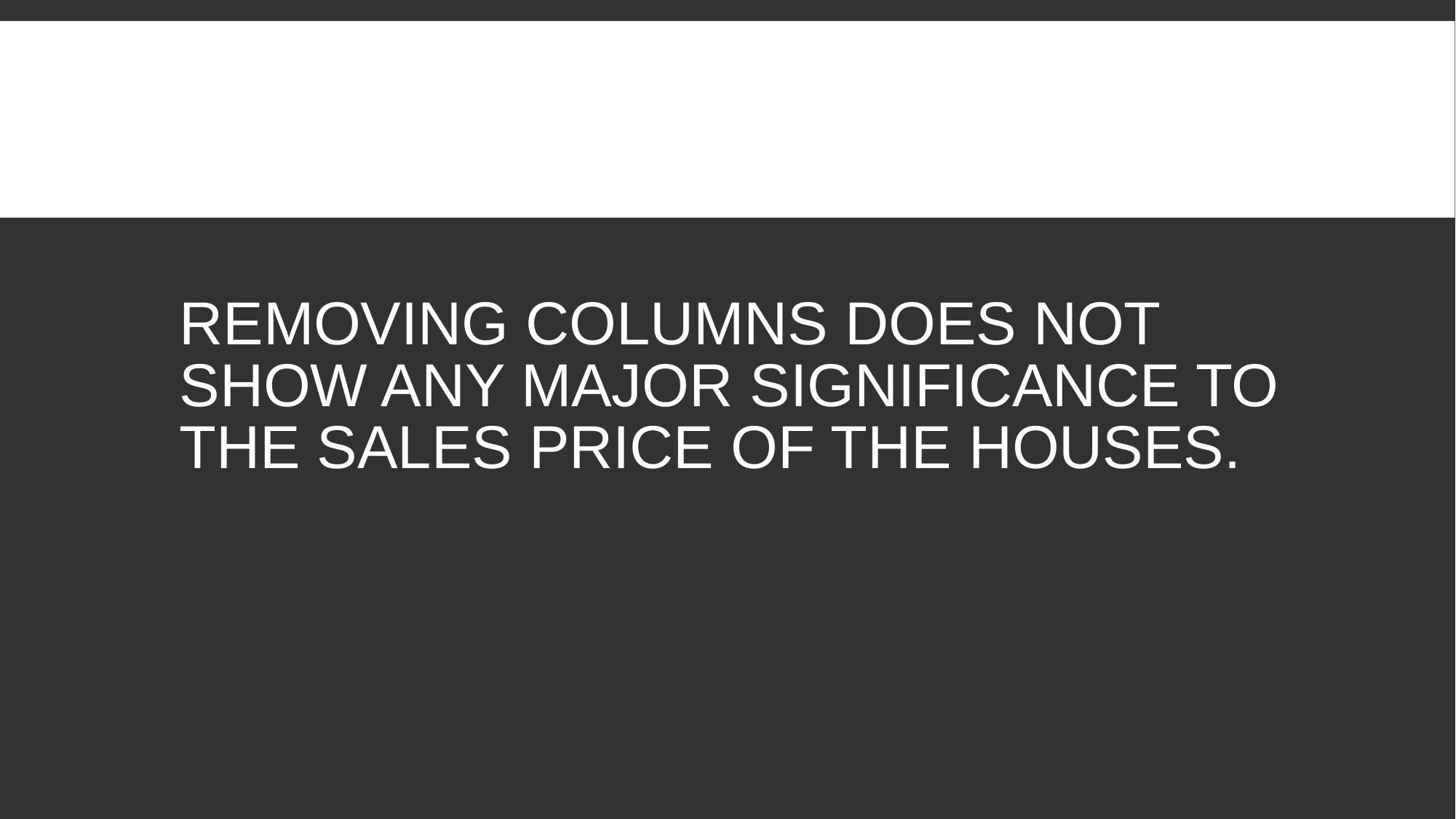

# Removing COLUMNS DOES NOT SHOW ANY MAJOR SIGNIFICANCE TO THE SALES PRICE OF THE HOUSES.